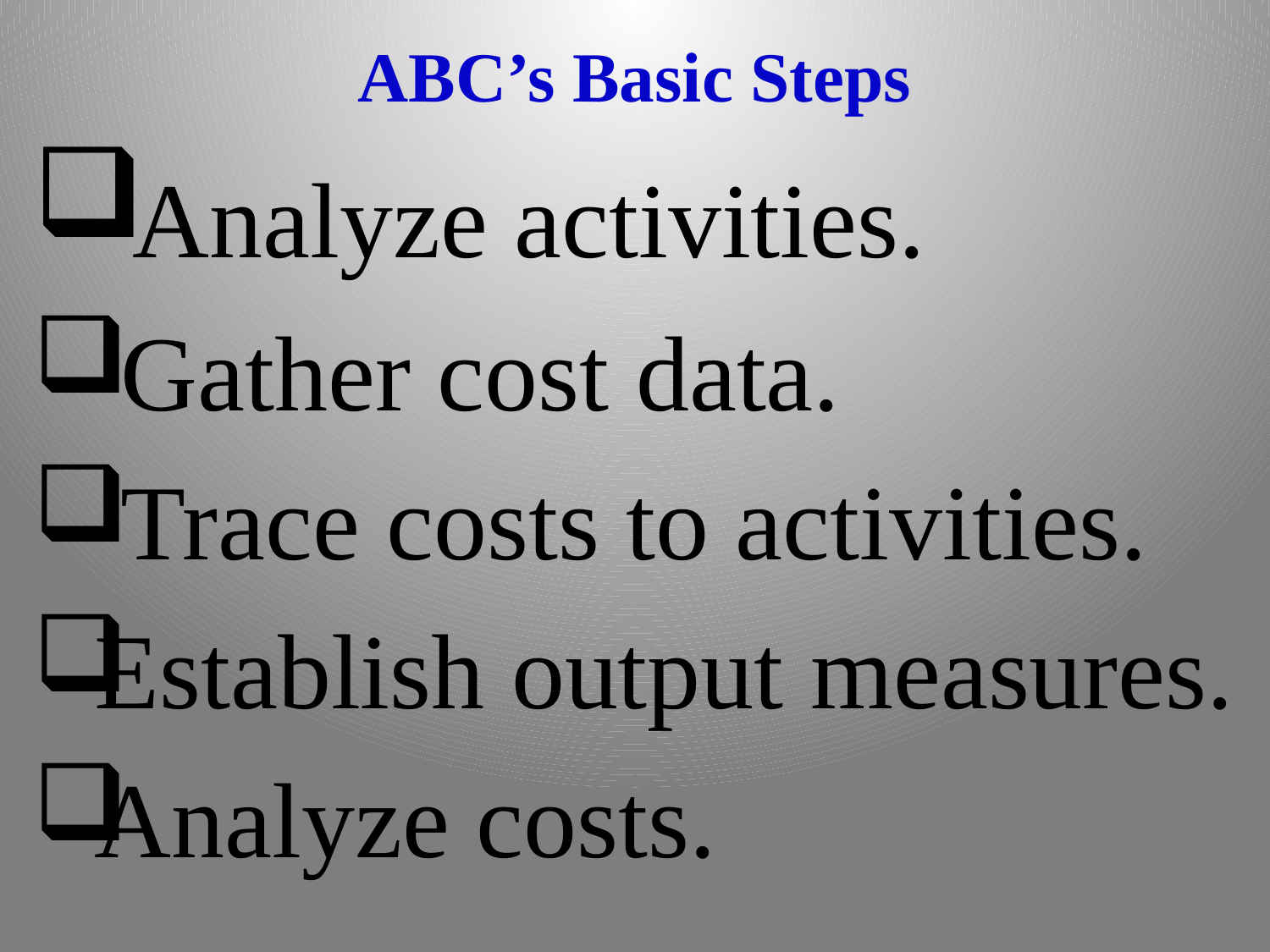

# ABC’s Basic Steps
 Analyze activities.
 Gather cost data.
 Trace costs to activities.
Establish output measures.
Analyze costs.